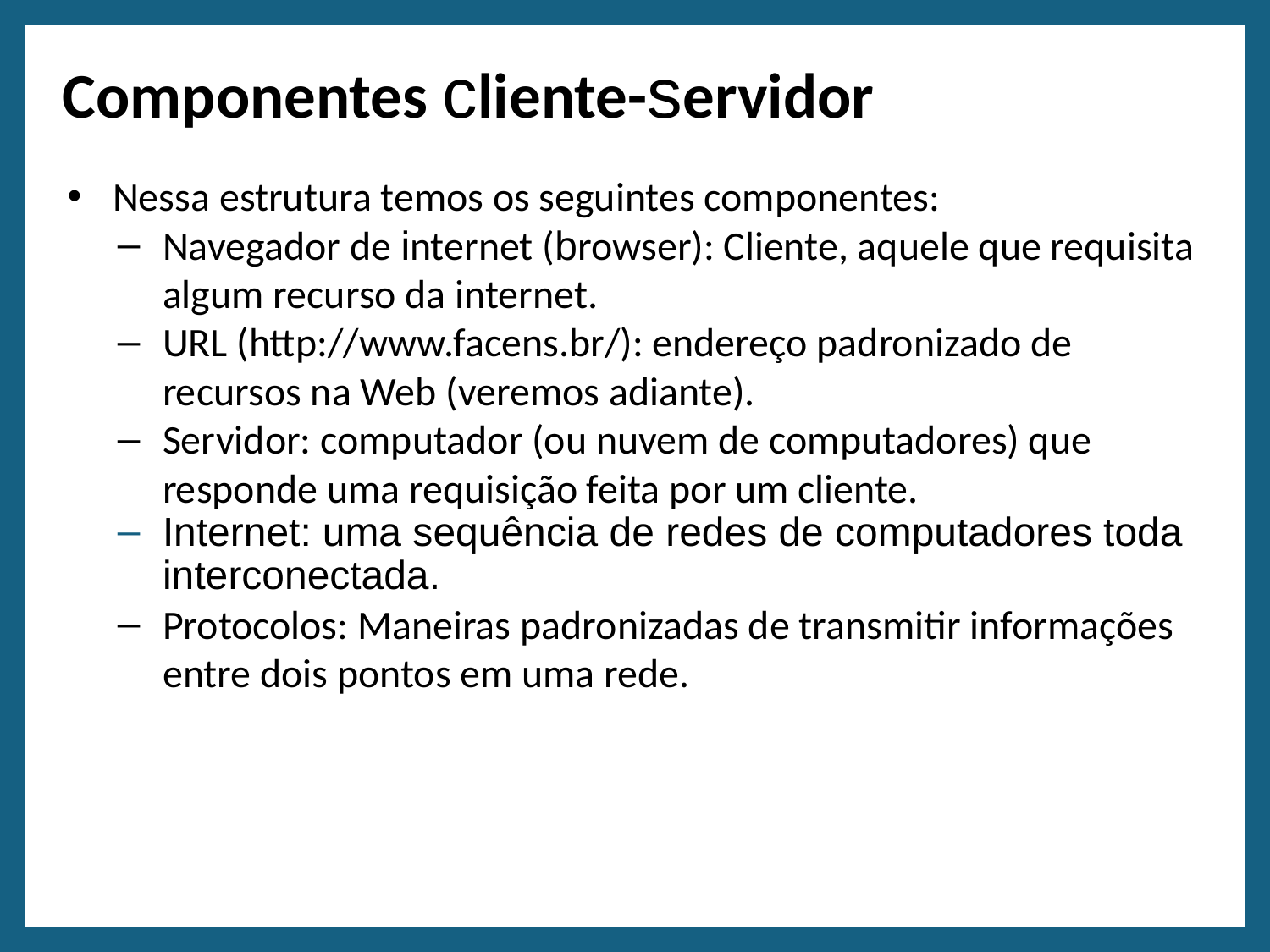

# Componentes cliente-servidor
Nessa estrutura temos os seguintes componentes:
Navegador de internet (browser): Cliente, aquele que requisita algum recurso da internet.
URL (http://www.facens.br/): endereço padronizado de recursos na Web (veremos adiante).
Servidor: computador (ou nuvem de computadores) que responde uma requisição feita por um cliente.
Internet: uma sequência de redes de computadores toda interconectada.
Protocolos: Maneiras padronizadas de transmitir informações entre dois pontos em uma rede.

14